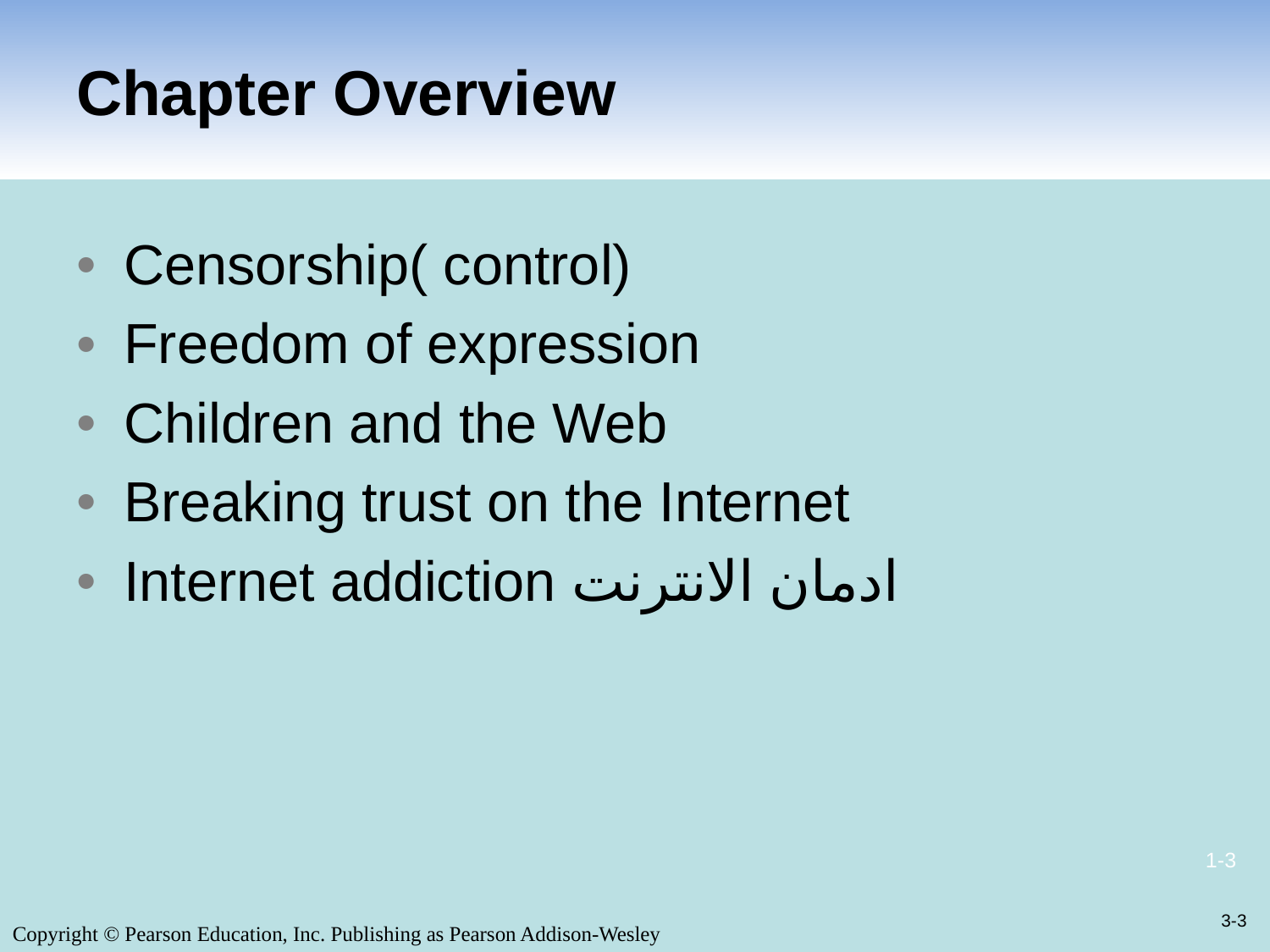

# Chapter Overview
Censorship( control)
Freedom of expression
Children and the Web
Breaking trust on the Internet
Internet addiction ادمان الانترنت
3-3